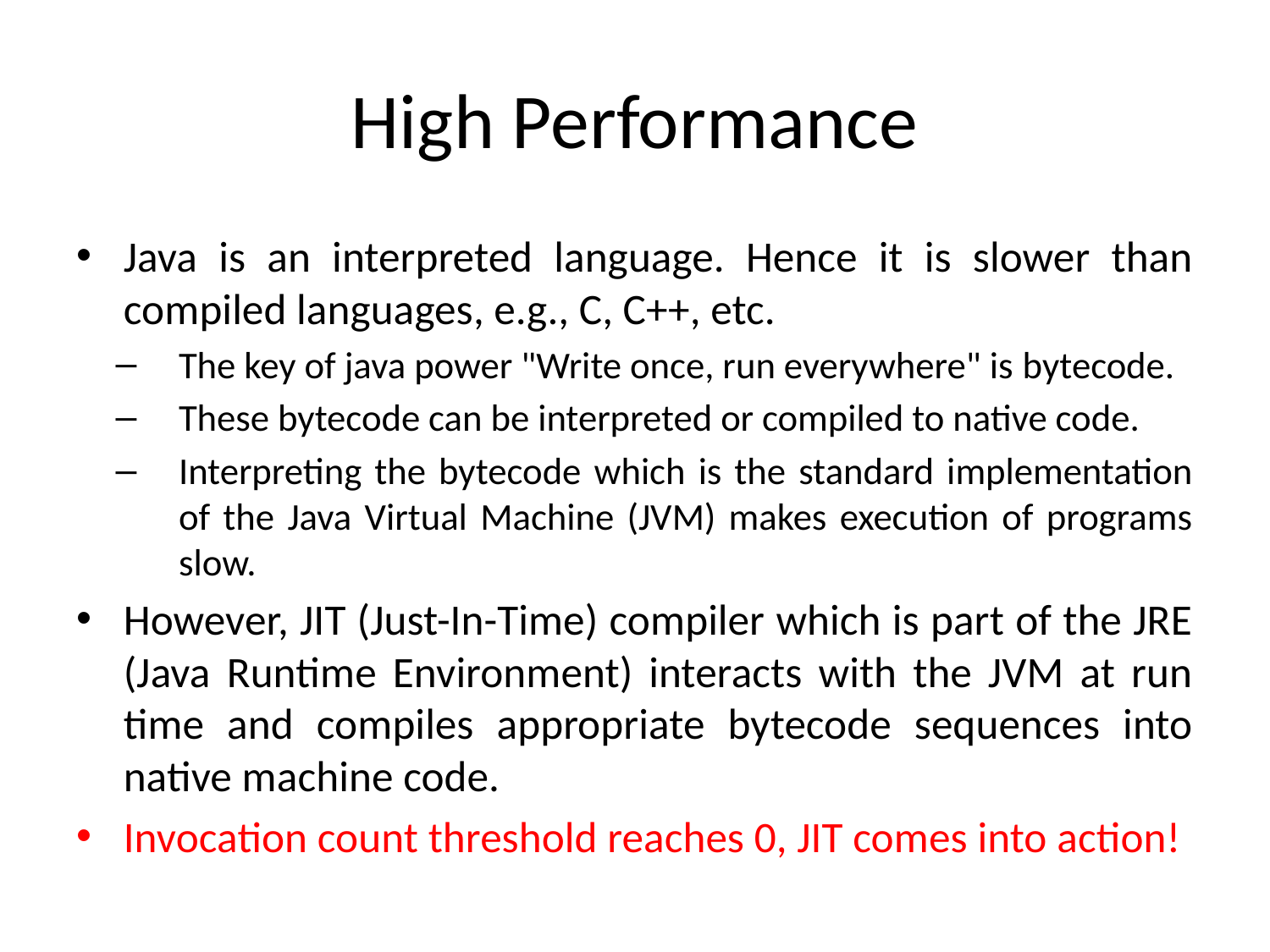

# High Performance
Java is an interpreted language. Hence it is slower than compiled languages, e.g., C, C++, etc.
The key of java power "Write once, run everywhere" is bytecode.
These bytecode can be interpreted or compiled to native code.
Interpreting the bytecode which is the standard implementation of the Java Virtual Machine (JVM) makes execution of programs slow.
However, JIT (Just-In-Time) compiler which is part of the JRE (Java Runtime Environment) interacts with the JVM at run time and compiles appropriate bytecode sequences into native machine code.
Invocation count threshold reaches 0, JIT comes into action!